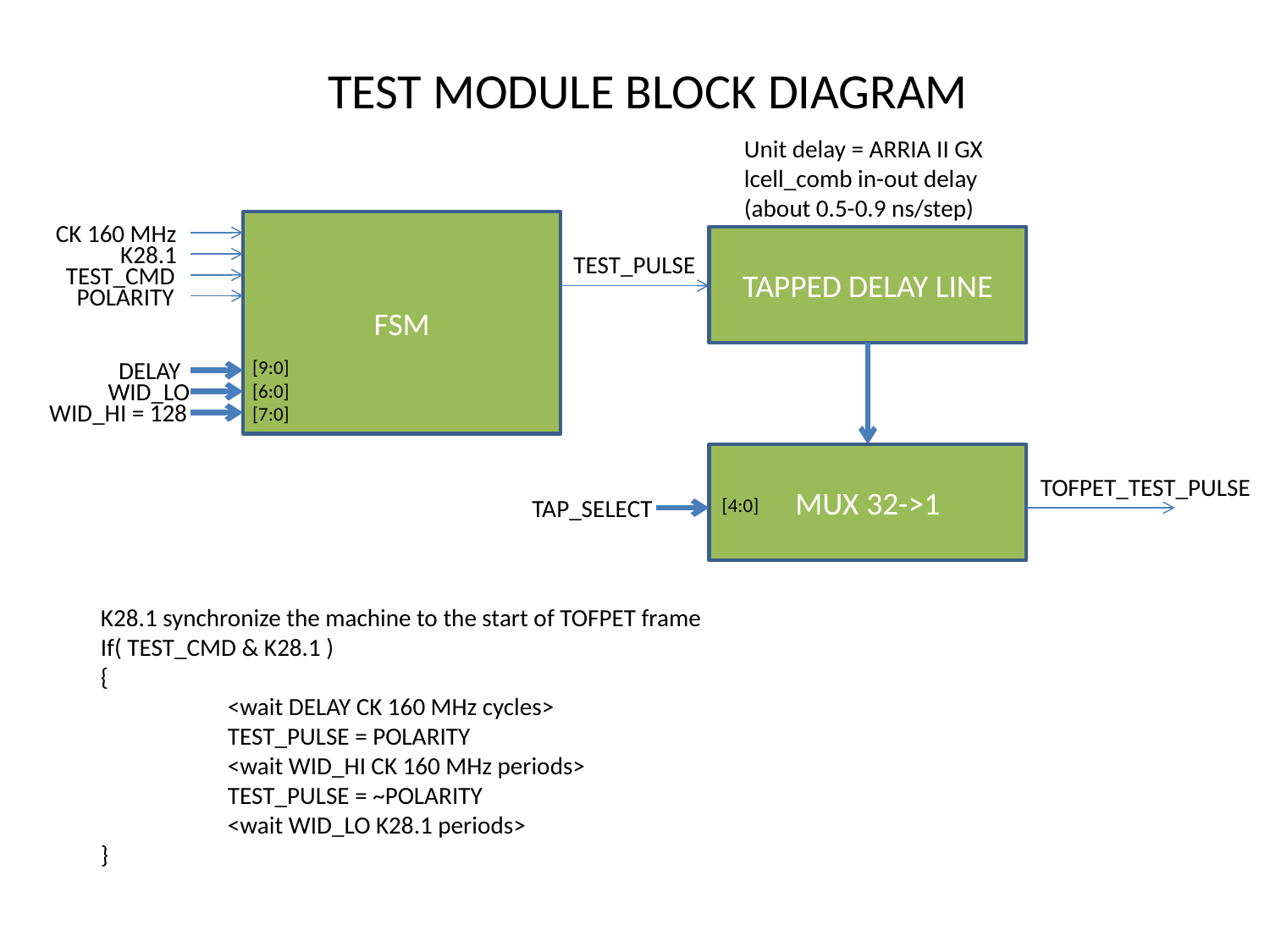

TEST MODULE BLOCK DIAGRAM
Unit delay = ARRIA II GX
lcell_comb in-out delay
(about 0.5-0.9 ns/step)
CK 160 MHz
FSM
TAPPED DELAY LINE
K28.1
TEST_PULSE
TEST_CMD
POLARITY
DELAY
[9:0]
[6:0]
[7:0]
WID_LO
WID_HI = 128
MUX 32->1
TOFPET_TEST_PULSE
TAP_SELECT
[4:0]
K28.1 synchronize the machine to the start of TOFPET frame
If( TEST_CMD & K28.1 )
{
	<wait DELAY CK 160 MHz cycles>
	TEST_PULSE = POLARITY
	<wait WID_HI CK 160 MHz periods>
	TEST_PULSE = ~POLARITY
	<wait WID_LO K28.1 periods>
}